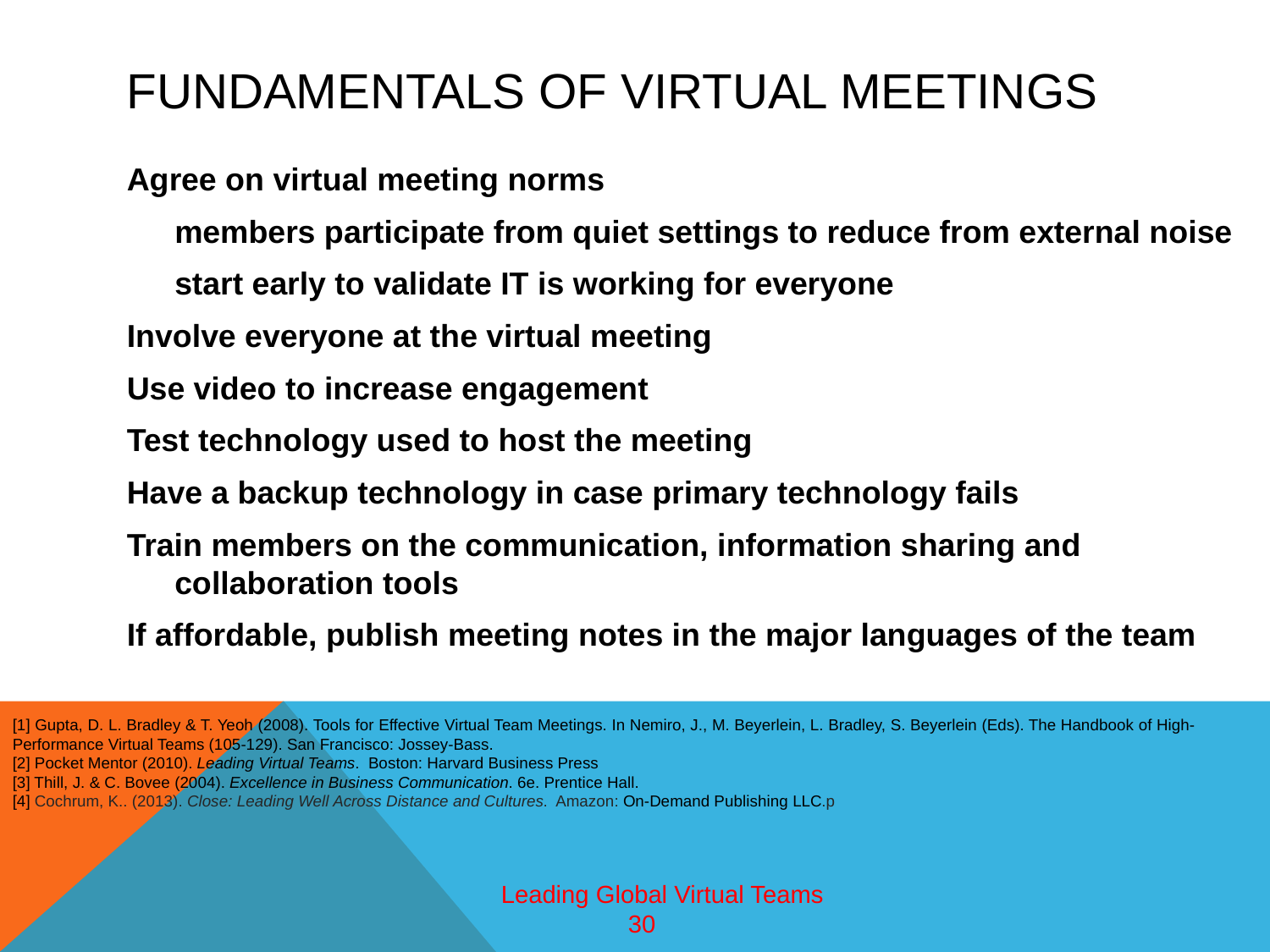

# Fundamentals of virtual meetings
Agree on virtual meeting norms
	members participate from quiet settings to reduce from external noise
	start early to validate IT is working for everyone
Involve everyone at the virtual meeting
Use video to increase engagement
Test technology used to host the meeting
Have a backup technology in case primary technology fails
Train members on the communication, information sharing and collaboration tools
If affordable, publish meeting notes in the major languages of the team
[1] Gupta, D. L. Bradley & T. Yeoh (2008). Tools for Effective Virtual Team Meetings. In Nemiro, J., M. Beyerlein, L. Bradley, S. Beyerlein (Eds). The Handbook of High-Performance Virtual Teams (105-129). San Francisco: Jossey-Bass.
[2] Pocket Mentor (2010). Leading Virtual Teams.  Boston: Harvard Business Press
[3] Thill, J. & C. Bovee (2004). Excellence in Business Communication. 6e. Prentice Hall.
[4] Cochrum, K.. (2013). Close: Leading Well Across Distance and Cultures.  Amazon: On-Demand Publishing LLC.p